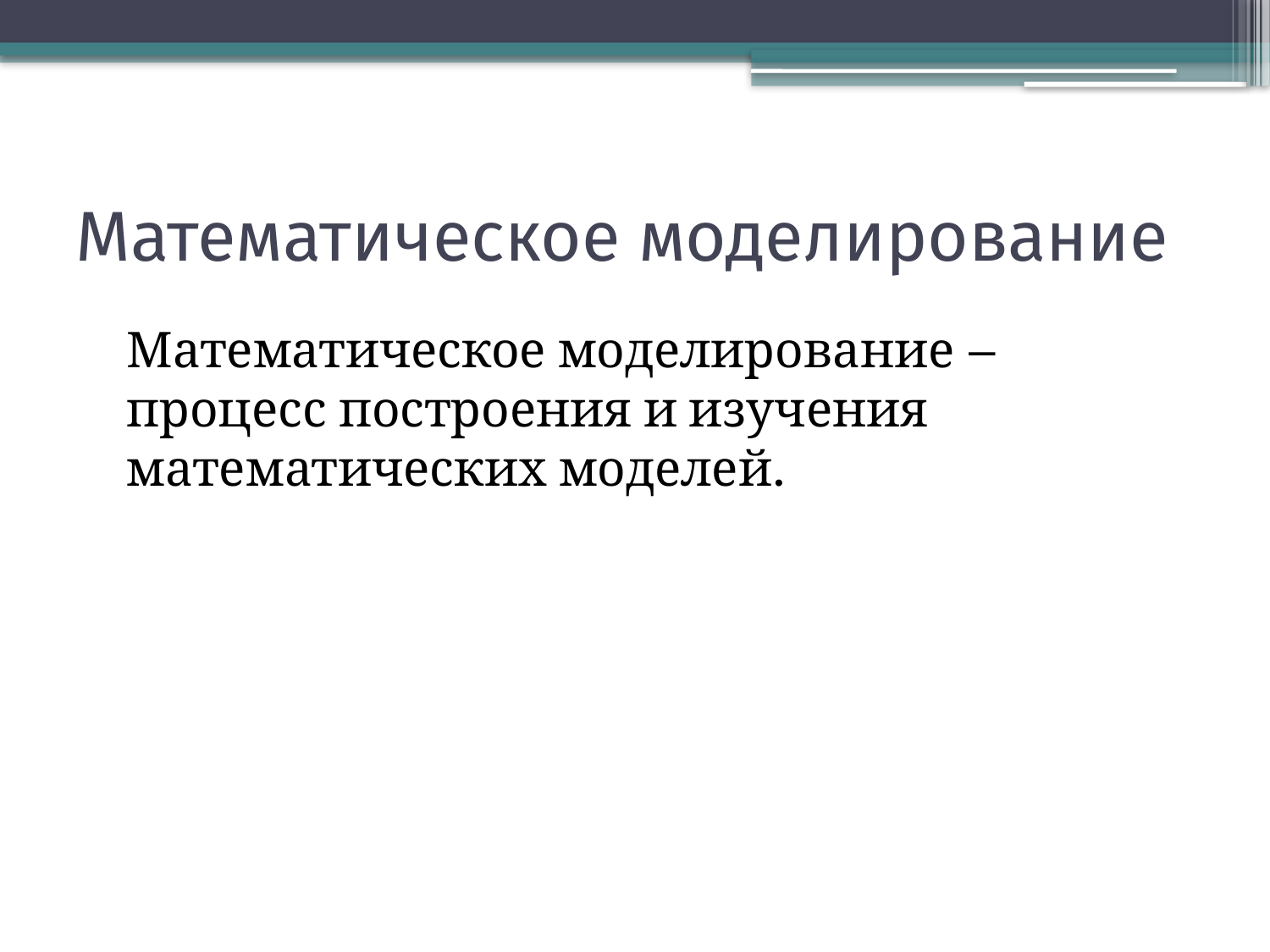

# Математическое моделирование
   Математическое моделирование – процесс построения и изучения математических моделей.